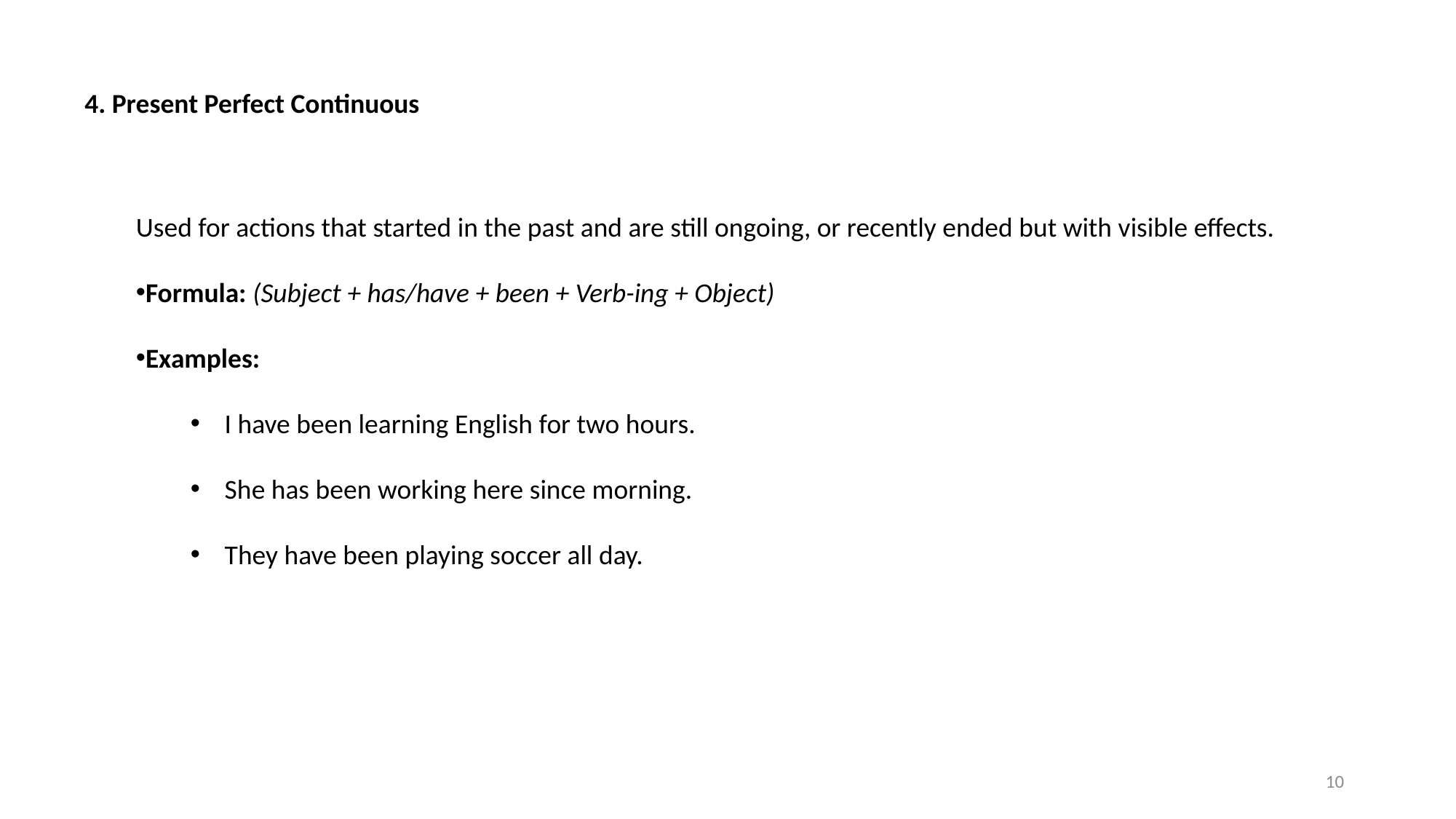

4. Present Perfect Continuous
Used for actions that started in the past and are still ongoing, or recently ended but with visible effects.
Formula: (Subject + has/have + been + Verb-ing + Object)
Examples:
I have been learning English for two hours.
She has been working here since morning.
They have been playing soccer all day.
10